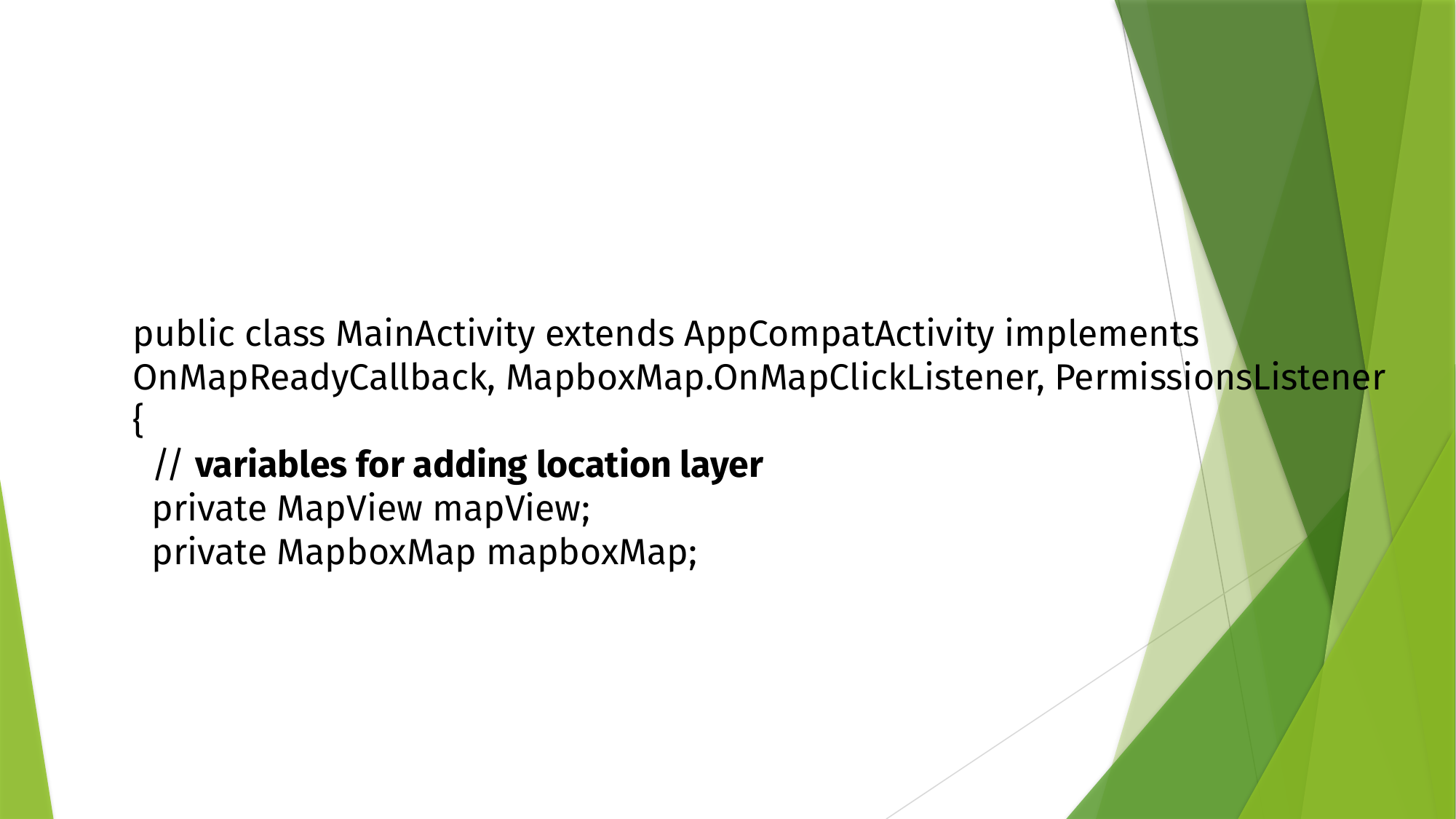

public class MainActivity extends AppCompatActivity implements OnMapReadyCallback, MapboxMap.OnMapClickListener, PermissionsListener {
  // variables for adding location layer
  private MapView mapView;
  private MapboxMap mapboxMap;